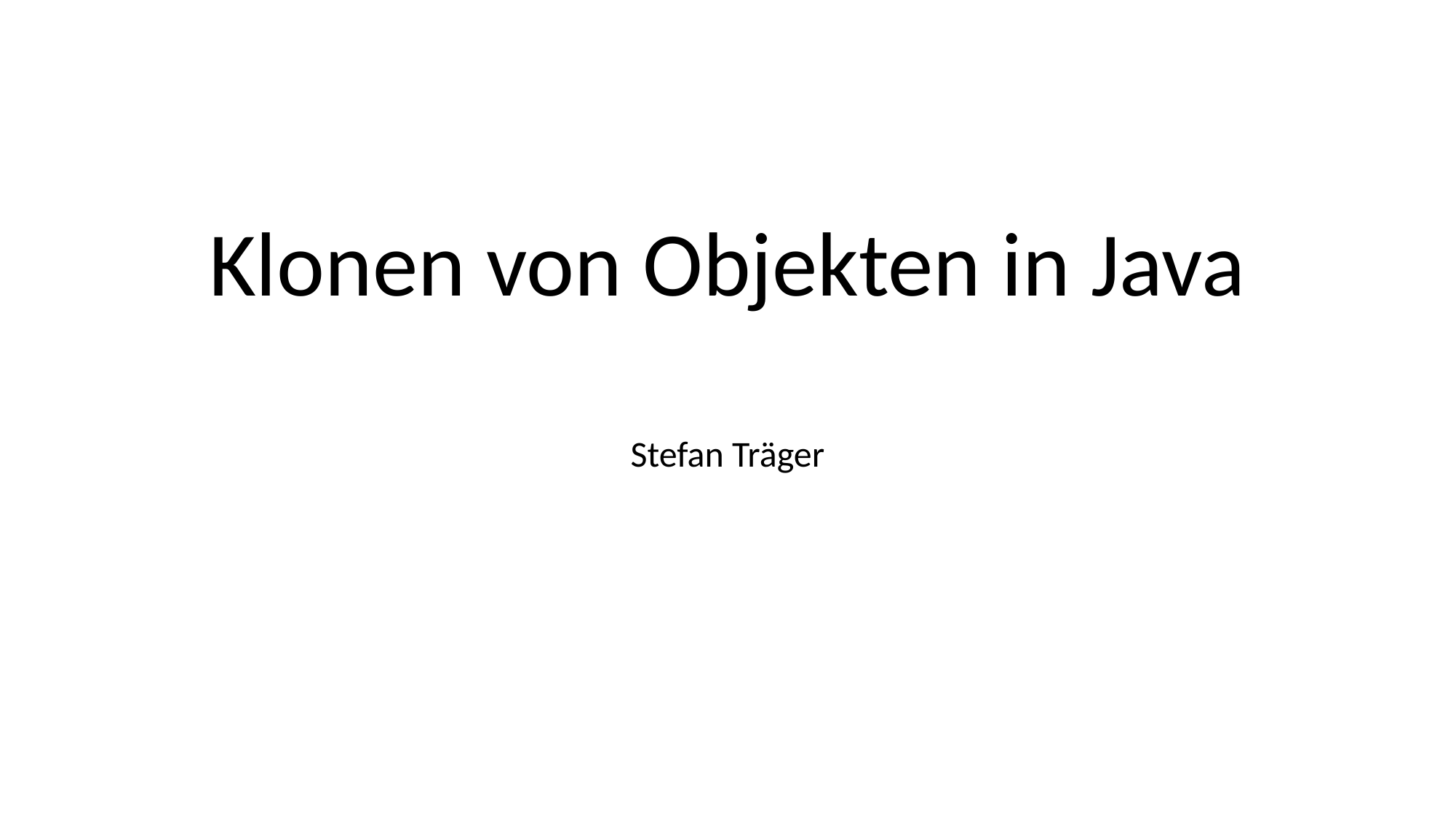

# Klonen von Objekten in Java
Stefan Träger